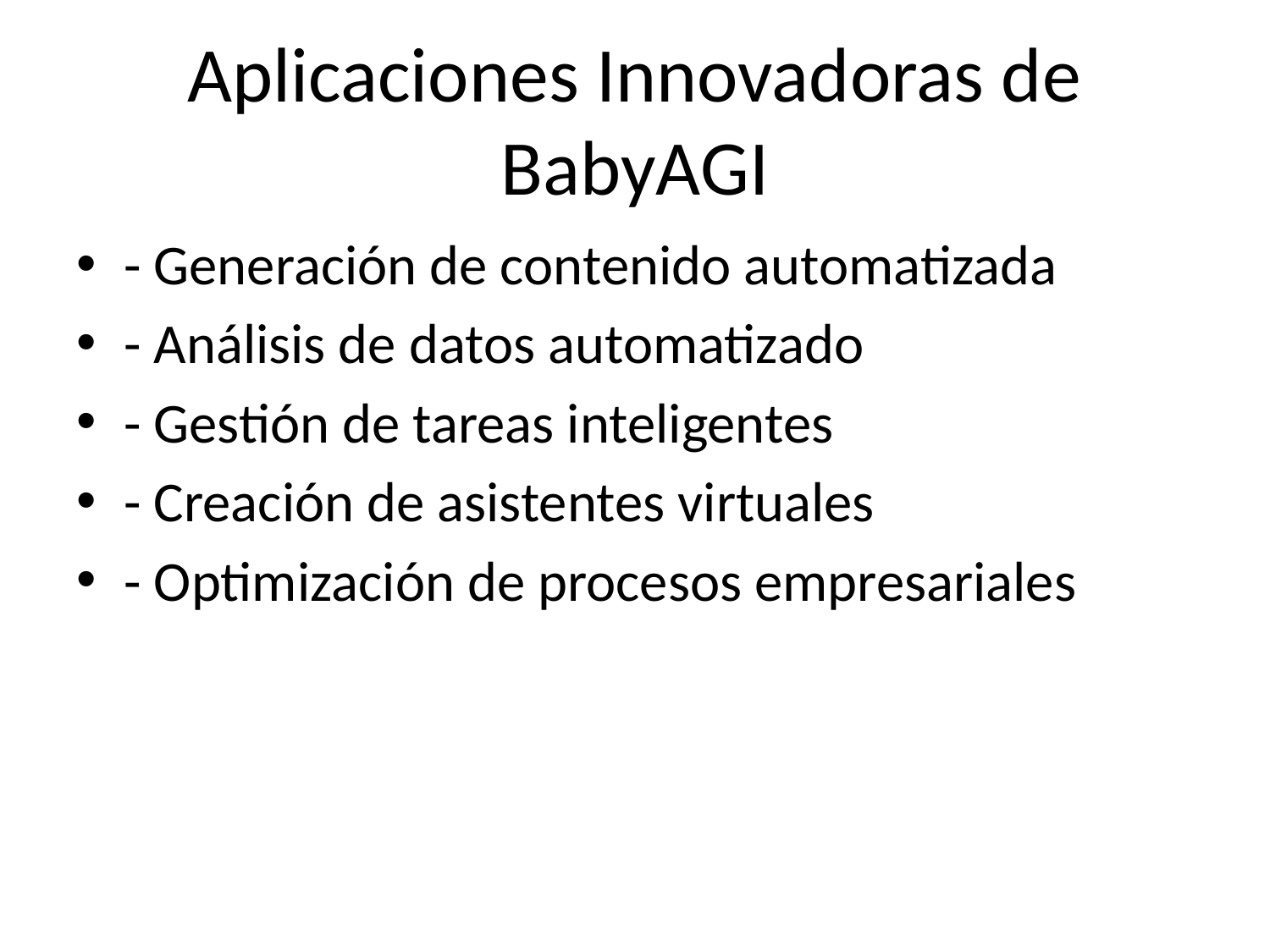

# Aplicaciones Innovadoras de BabyAGI
- Generación de contenido automatizada
- Análisis de datos automatizado
- Gestión de tareas inteligentes
- Creación de asistentes virtuales
- Optimización de procesos empresariales